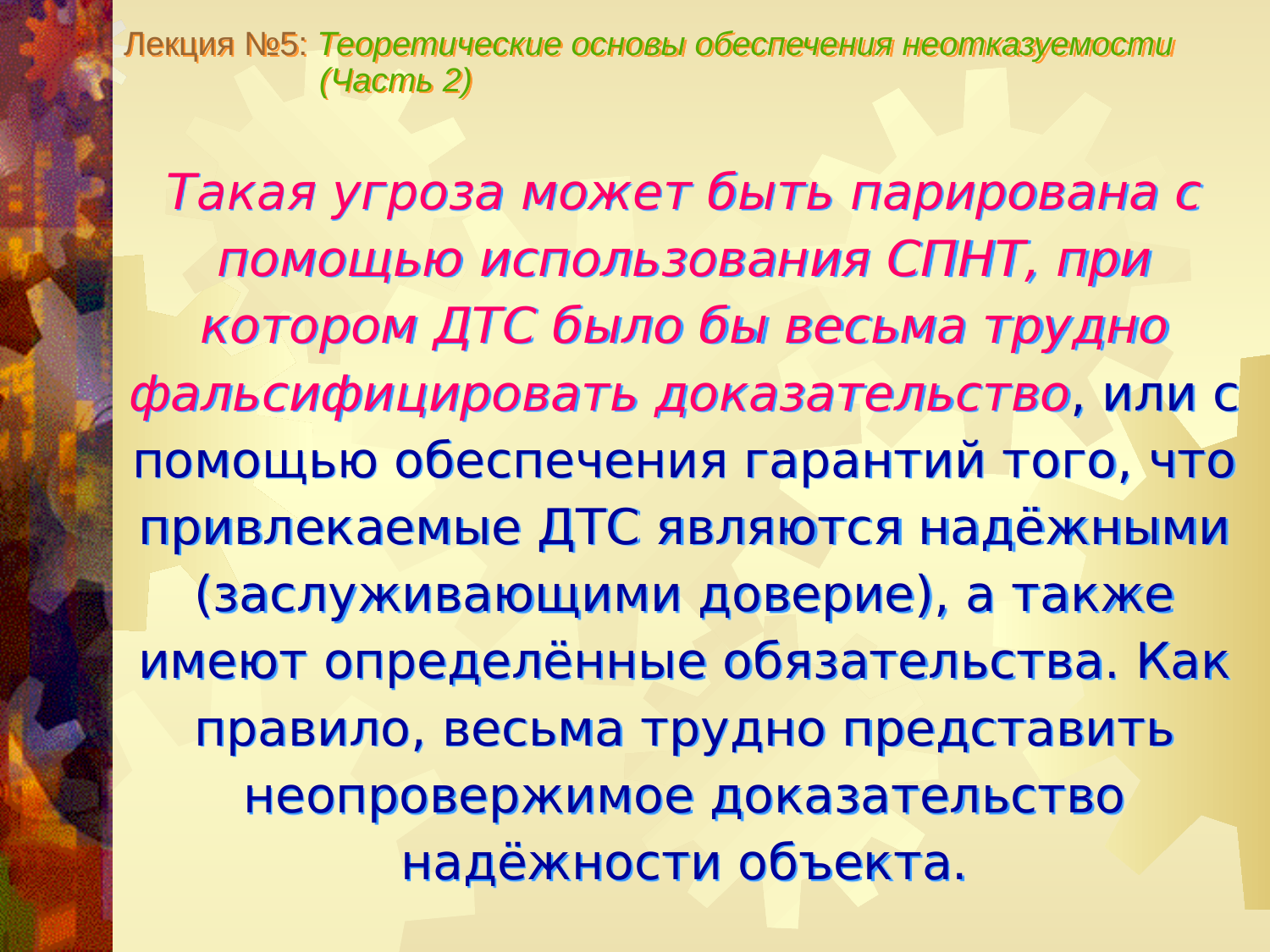

Лекция №5: Теоретические основы обеспечения неотказуемости
                       (Часть 2)
Такая угроза может быть парирована с помощью использования СПНТ, при котором ДТС было бы весьма трудно фальсифицировать доказательство, или с помощью обеспечения гарантий того, что привлекаемые ДТС являются надёжными (заслуживающими доверие), а также имеют определённые обязательства. Как правило, весьма трудно представить неопровержимое доказательство надёжности объекта.